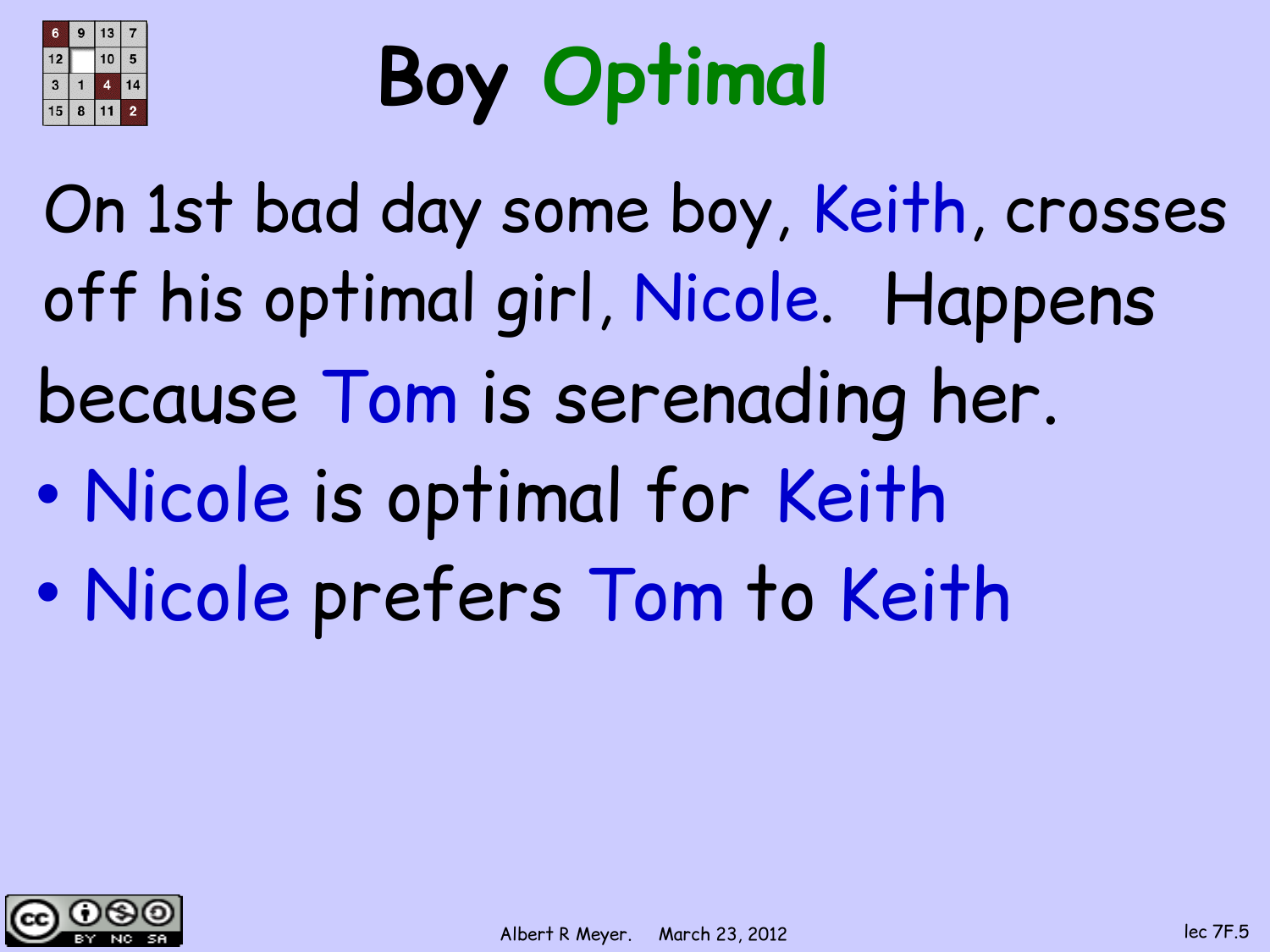

# Boy Optimal
On 1st bad day some boy, Keith, crosses
off his optimal girl, Nicole.
                                        Happens
because Tom is serenading her.
Nicole is optimal for Keith
Nicole prefers Tom to Keith
lec 7F.5